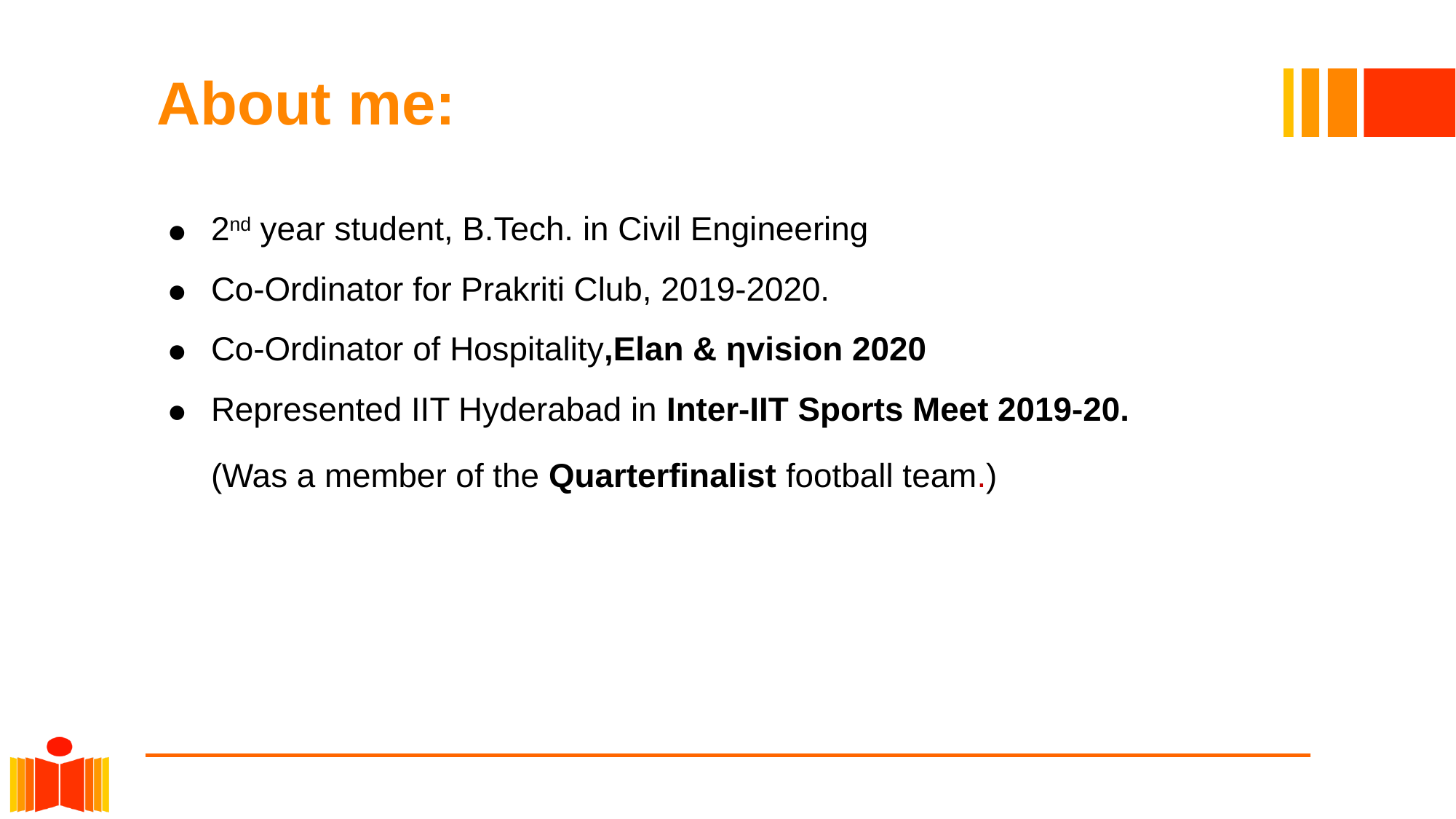

# About me:
2nd year student, B.Tech. in Civil Engineering
Co-Ordinator for Prakriti Club, 2019-2020.
Co-Ordinator of Hospitality,Elan & ηvision 2020
Represented IIT Hyderabad in Inter-IIT Sports Meet 2019-20.
(Was a member of the Quarterfinalist football team.)